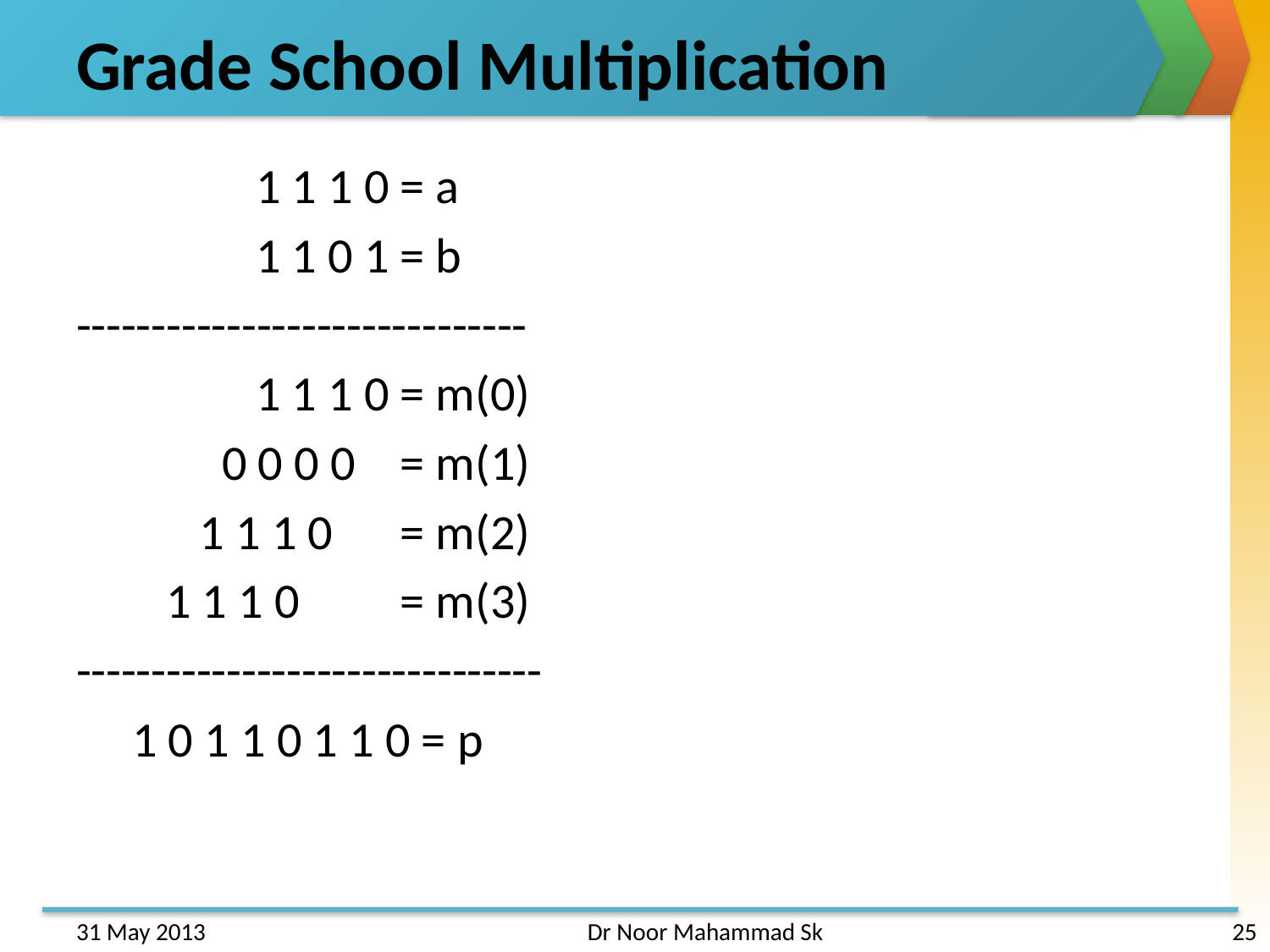

# Grade School Multiplication
                1 1 1 0 = a
                1 1 0 1 = b
------------------------------
                1 1 1 0 = m(0)
             0 0 0 0    = m(1)
           1 1 1 0      = m(2)
        1 1 1 0         = m(3)
-------------------------------
     1 0 1 1 0 1 1 0 = p

31 May 2013
Dr Noor Mahammad Sk
25